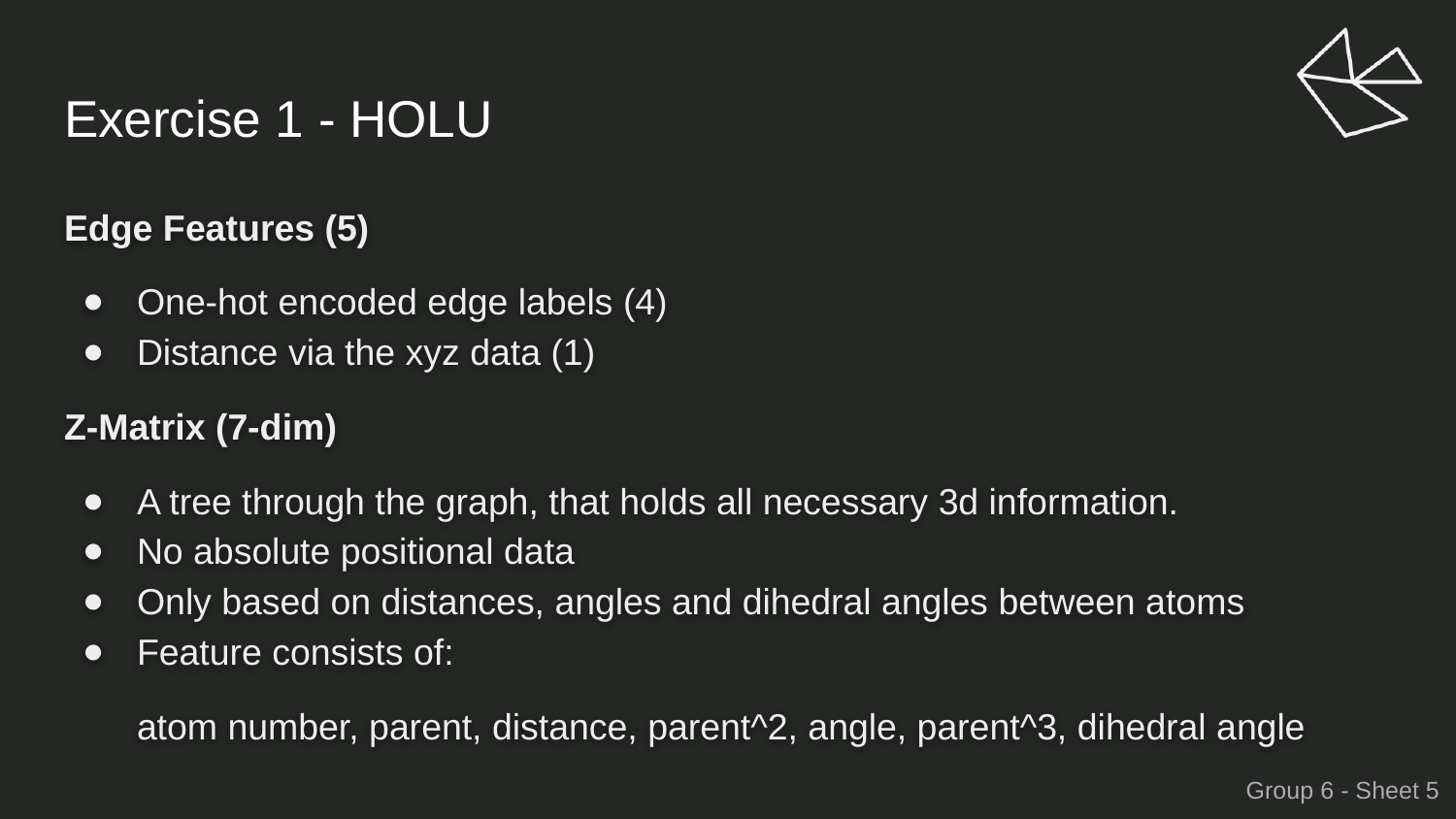

# Exercise 1 - HOLU
Edge Features (5)
One-hot encoded edge labels (4)
Distance via the xyz data (1)
Z-Matrix (7-dim)
A tree through the graph, that holds all necessary 3d information.
No absolute positional data
Only based on distances, angles and dihedral angles between atoms
Feature consists of:
atom number, parent, distance, parent^2, angle, parent^3, dihedral angle
Group 6 - Sheet 5